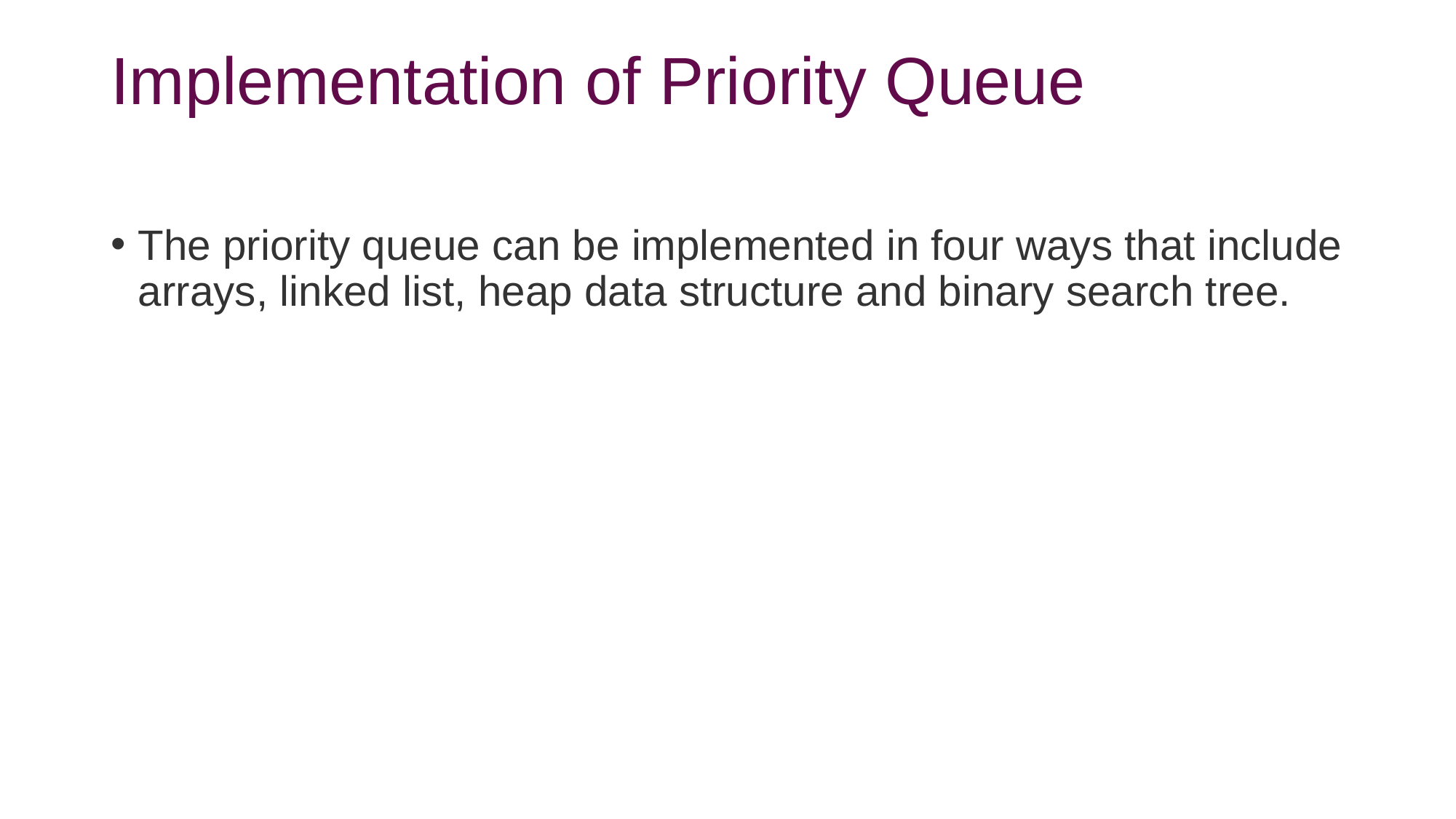

# Implementation of Priority Queue
The priority queue can be implemented in four ways that include arrays, linked list, heap data structure and binary search tree.